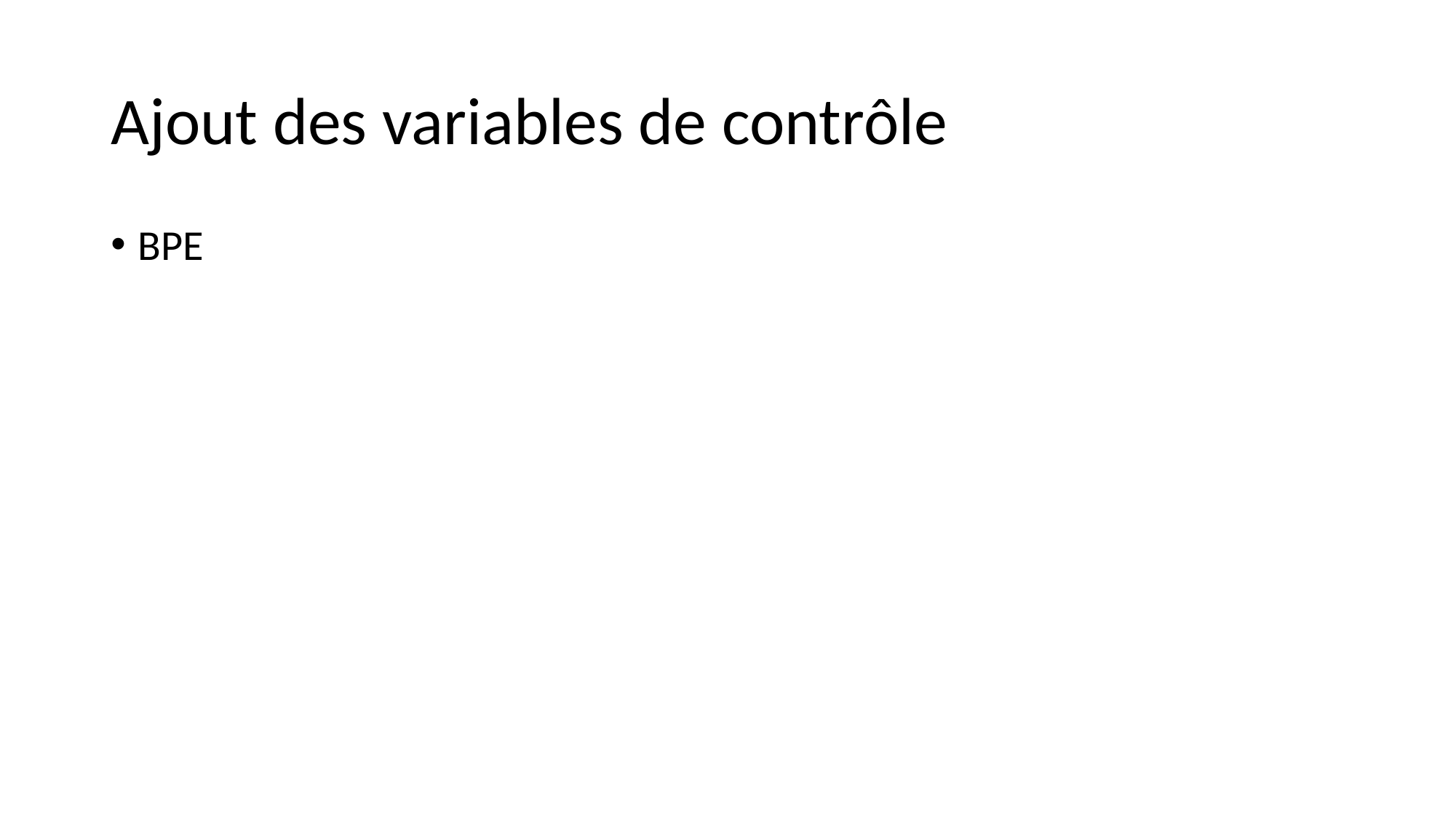

# Ajout des variables de contrôle
BPE